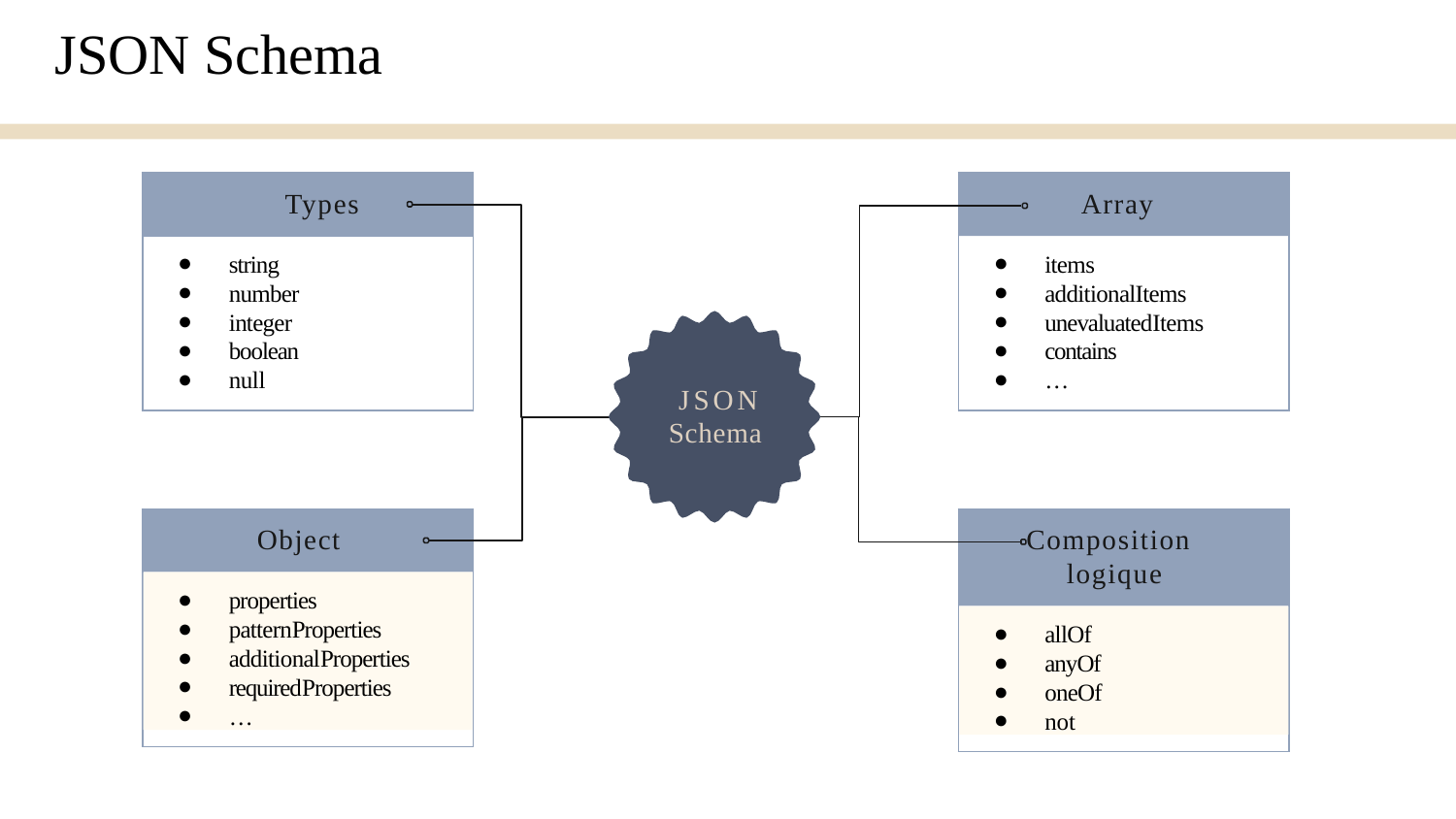

JSON Schema

Types
Array

string
number
integer
boolean
null
items
additionalItems
unevaluatedItems
contains
…
JSON
Schema

Object
Composition  logique
properties
patternProperties
additionalProperties
requiredProperties
…
allOf
anyOf
oneOf
not